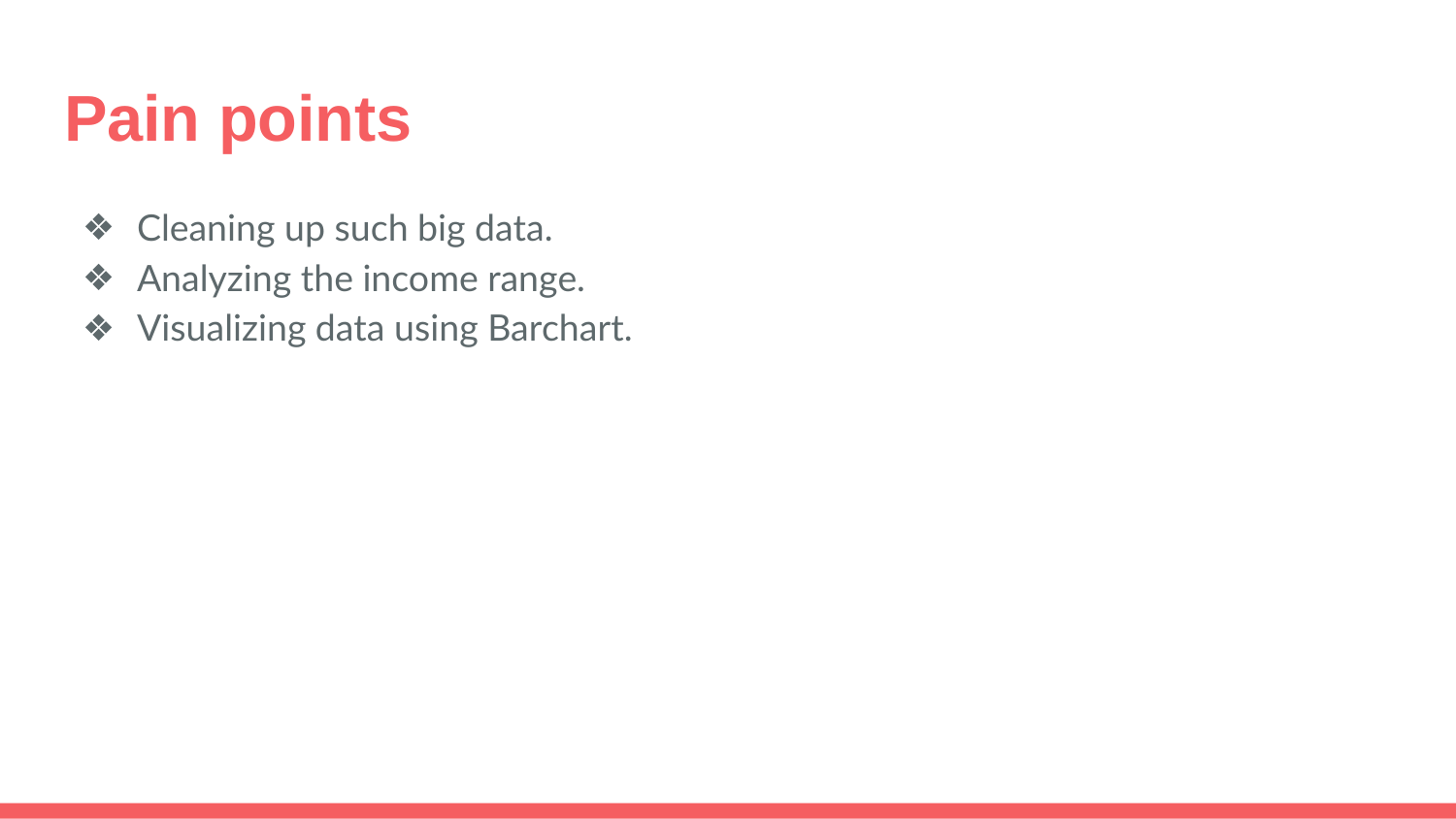

# Pain points
Cleaning up such big data.
Analyzing the income range.
Visualizing data using Barchart.